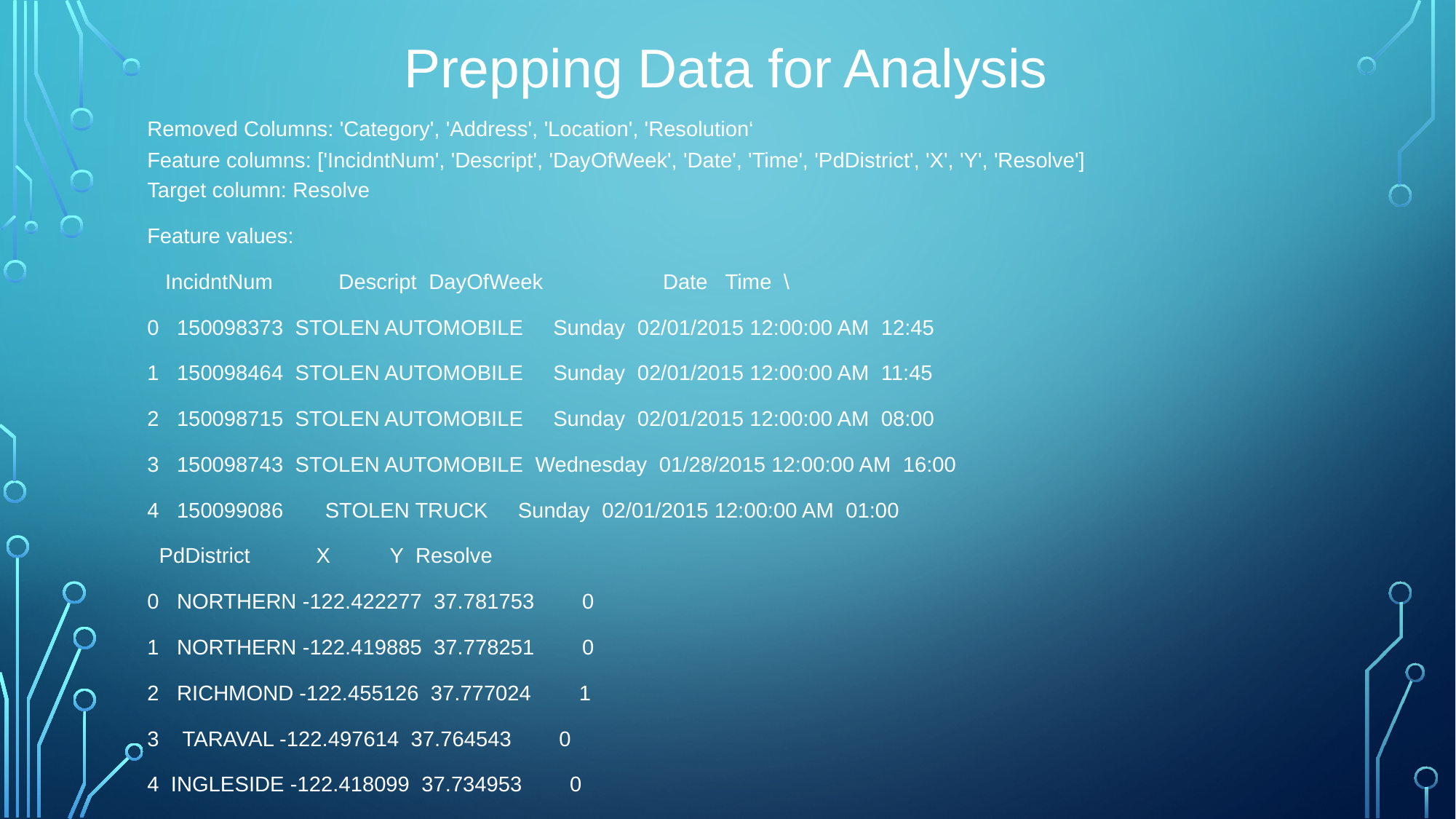

Prepping Data for Analysis
Removed Columns: 'Category', 'Address', 'Location', 'Resolution‘
Feature columns: ['IncidntNum', 'Descript', 'DayOfWeek', 'Date', 'Time', 'PdDistrict', 'X', 'Y', 'Resolve']
Target column: Resolve
Feature values:
   IncidntNum           Descript  DayOfWeek                    Date   Time  \
0   150098373  STOLEN AUTOMOBILE     Sunday  02/01/2015 12:00:00 AM  12:45
1   150098464  STOLEN AUTOMOBILE     Sunday  02/01/2015 12:00:00 AM  11:45
2   150098715  STOLEN AUTOMOBILE     Sunday  02/01/2015 12:00:00 AM  08:00
3   150098743  STOLEN AUTOMOBILE  Wednesday  01/28/2015 12:00:00 AM  16:00
4   150099086       STOLEN TRUCK     Sunday  02/01/2015 12:00:00 AM  01:00
  PdDistrict           X          Y  Resolve
0   NORTHERN -122.422277  37.781753        0
1   NORTHERN -122.419885  37.778251        0
2   RICHMOND -122.455126  37.777024        1
3    TARAVAL -122.497614  37.764543        0
4  INGLESIDE -122.418099  37.734953        0